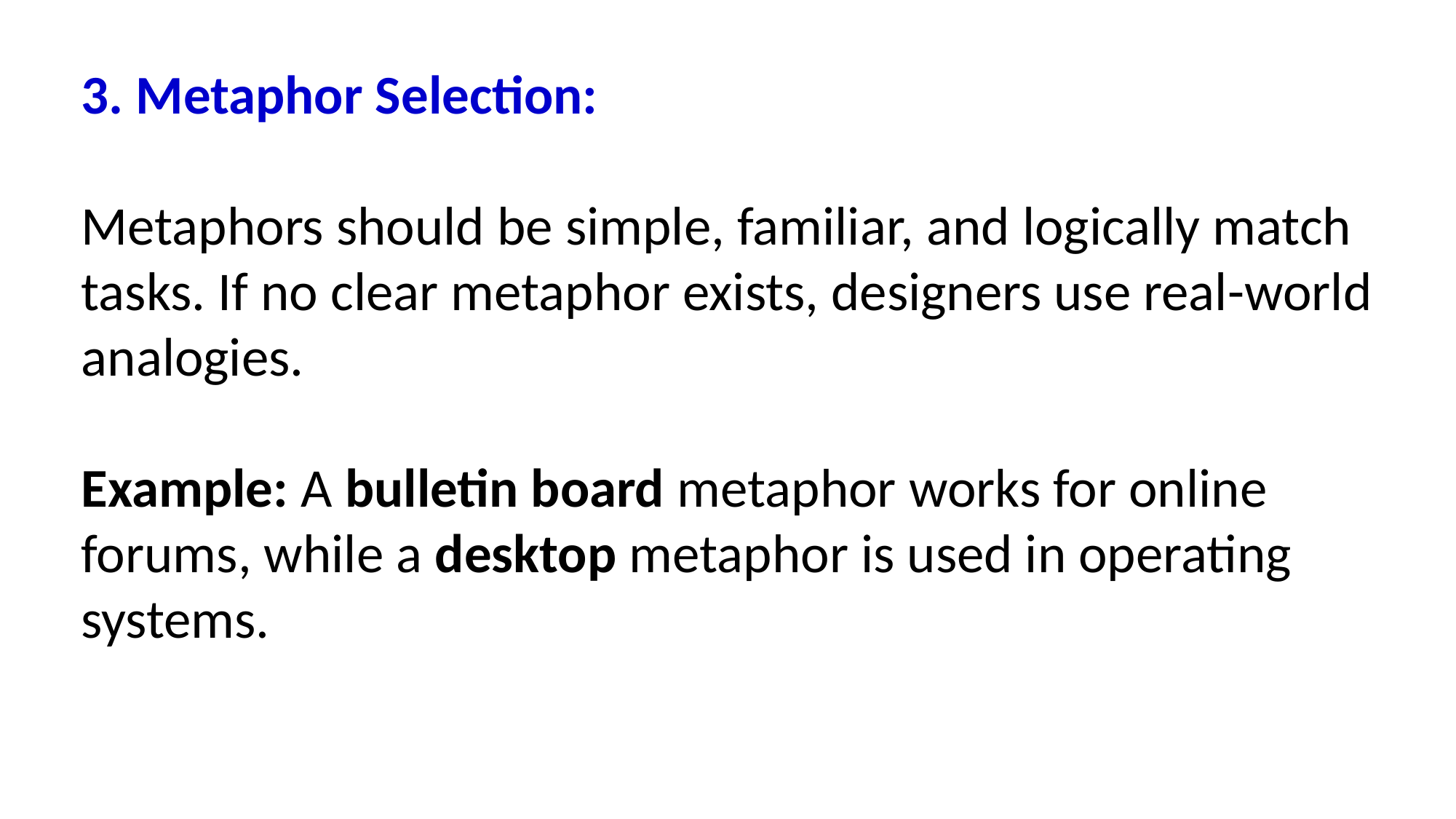

3. Metaphor Selection:

Metaphors should be simple, familiar, and logically match tasks. If no clear metaphor exists, designers use real-world analogies.

Example: A bulletin board metaphor works for online forums, while a desktop metaphor is used in operating systems.